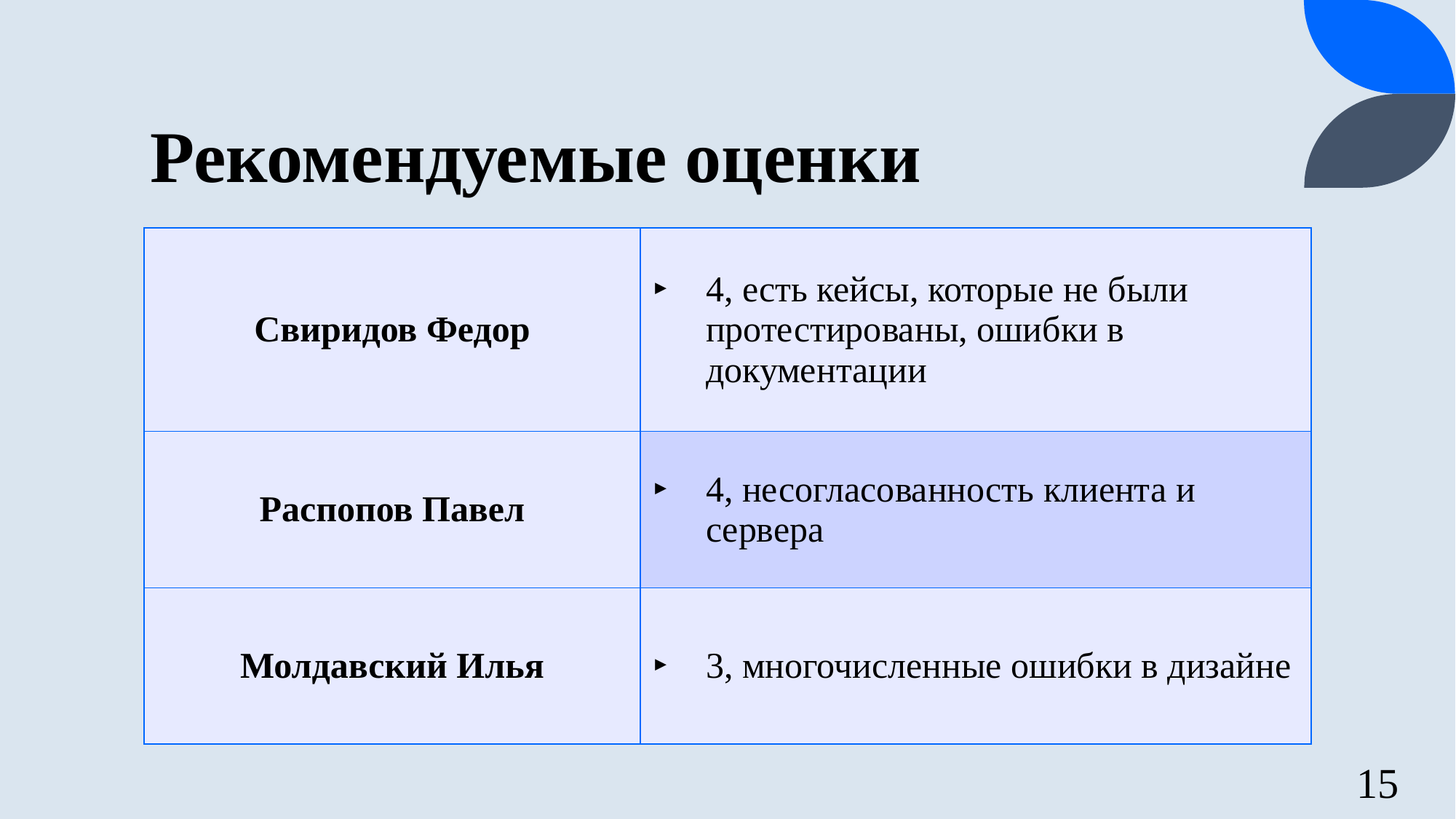

# Рекомендуемые оценки
| Свиридов Федор | 4, есть кейсы, которые не были протестированы, ошибки в документации |
| --- | --- |
| Распопов Павел | 4, несогласованность клиента и сервера |
| Молдавский Илья | 3, многочисленные ошибки в дизайне |
15